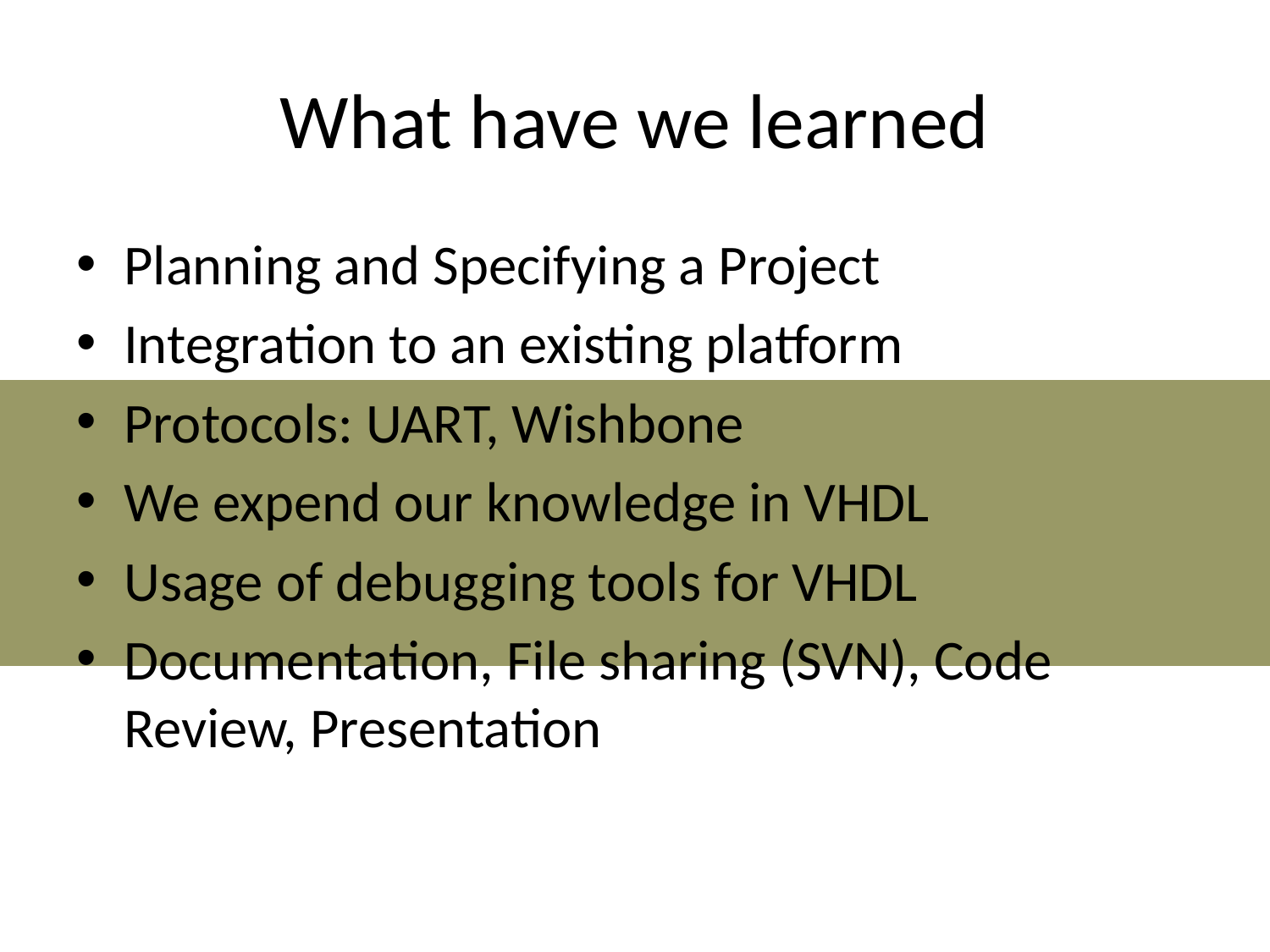

# What have we learned
Planning and Specifying a Project
Integration to an existing platform
Protocols: UART, Wishbone
We expend our knowledge in VHDL
Usage of debugging tools for VHDL
Documentation, File sharing (SVN), Code Review, Presentation